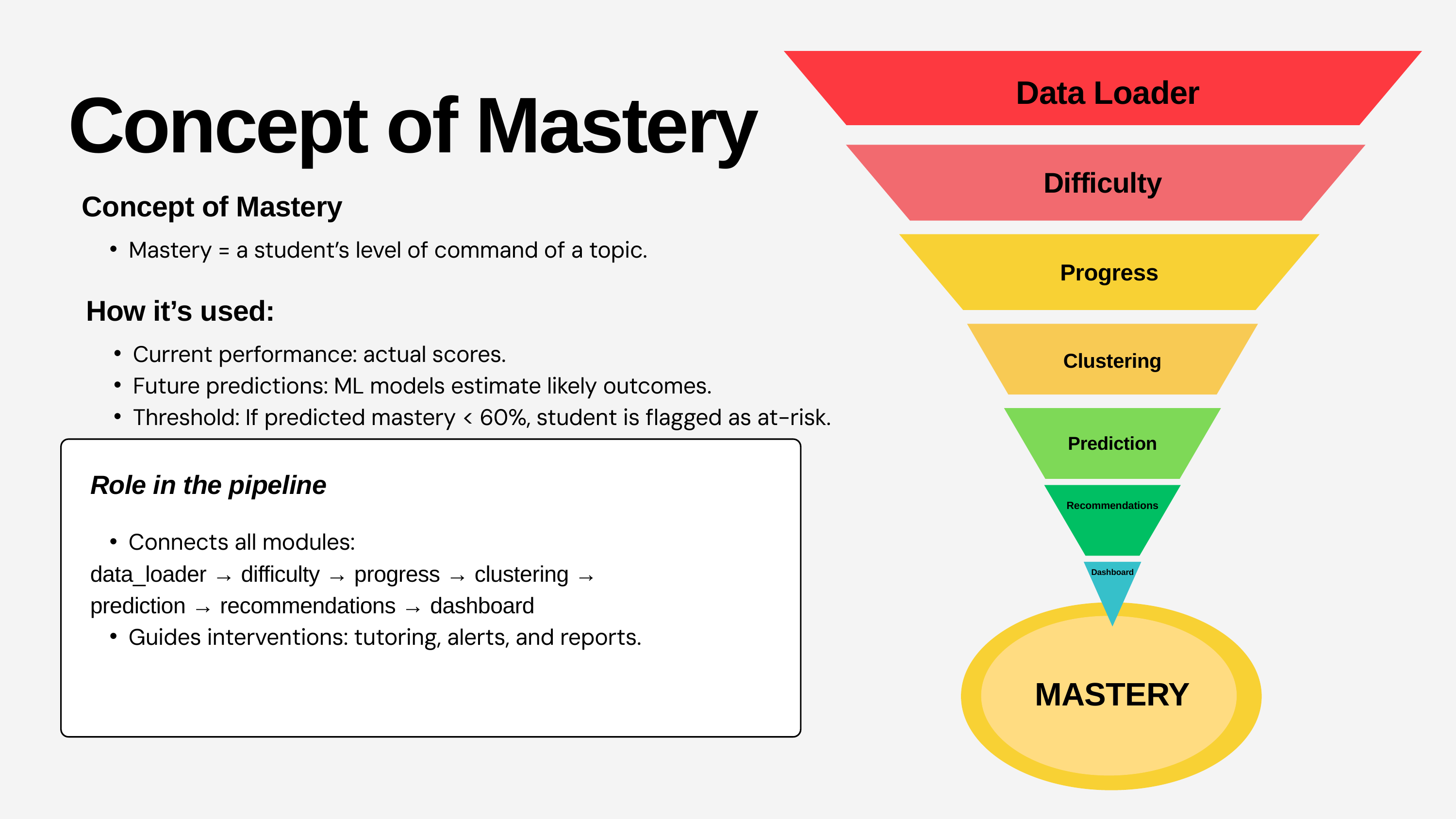

Data Loader
Concept of Mastery

Difficulty
Concept of Mastery
Mastery = a student’s level of command of a topic.

Progress
How it’s used:

Current performance: actual scores.
Future predictions: ML models estimate likely outcomes.
Threshold: If predicted mastery < 60%, student is flagged as at-risk.
Clustering

Prediction

Role in the pipeline

Recommendations
Connects all modules:
data_loader → difficulty → progress → clustering → prediction → recommendations → dashboard
Guides interventions: tutoring, alerts, and reports.

Dashboard

MASTERY